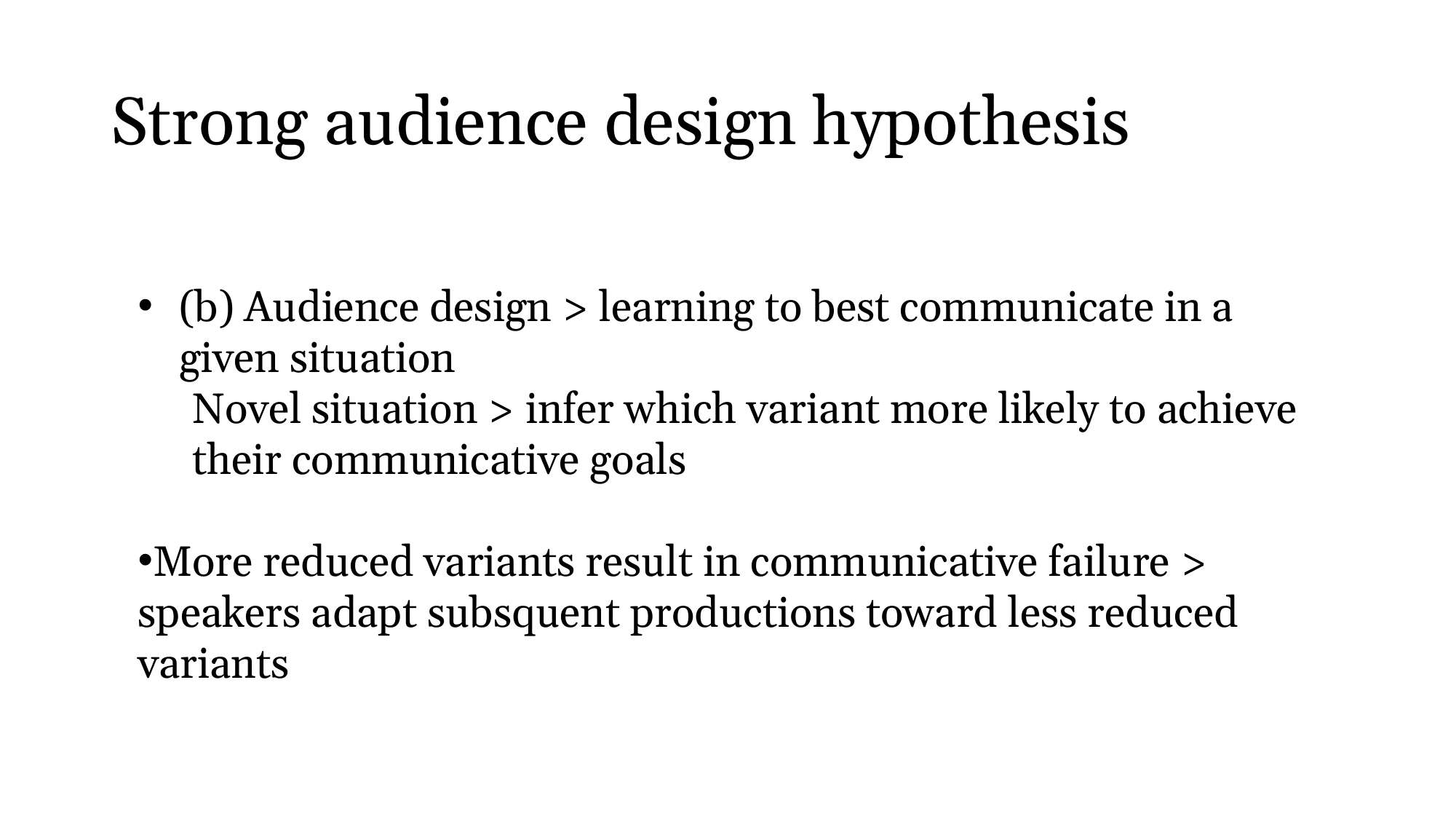

# Strong audience design hypothesis
(b) Audience design > learning to best communicate in a given situation
Novel situation > infer which variant more likely to achieve their communicative goals

More reduced variants result in communicative failure > speakers adapt subsquent productions toward less reduced variants